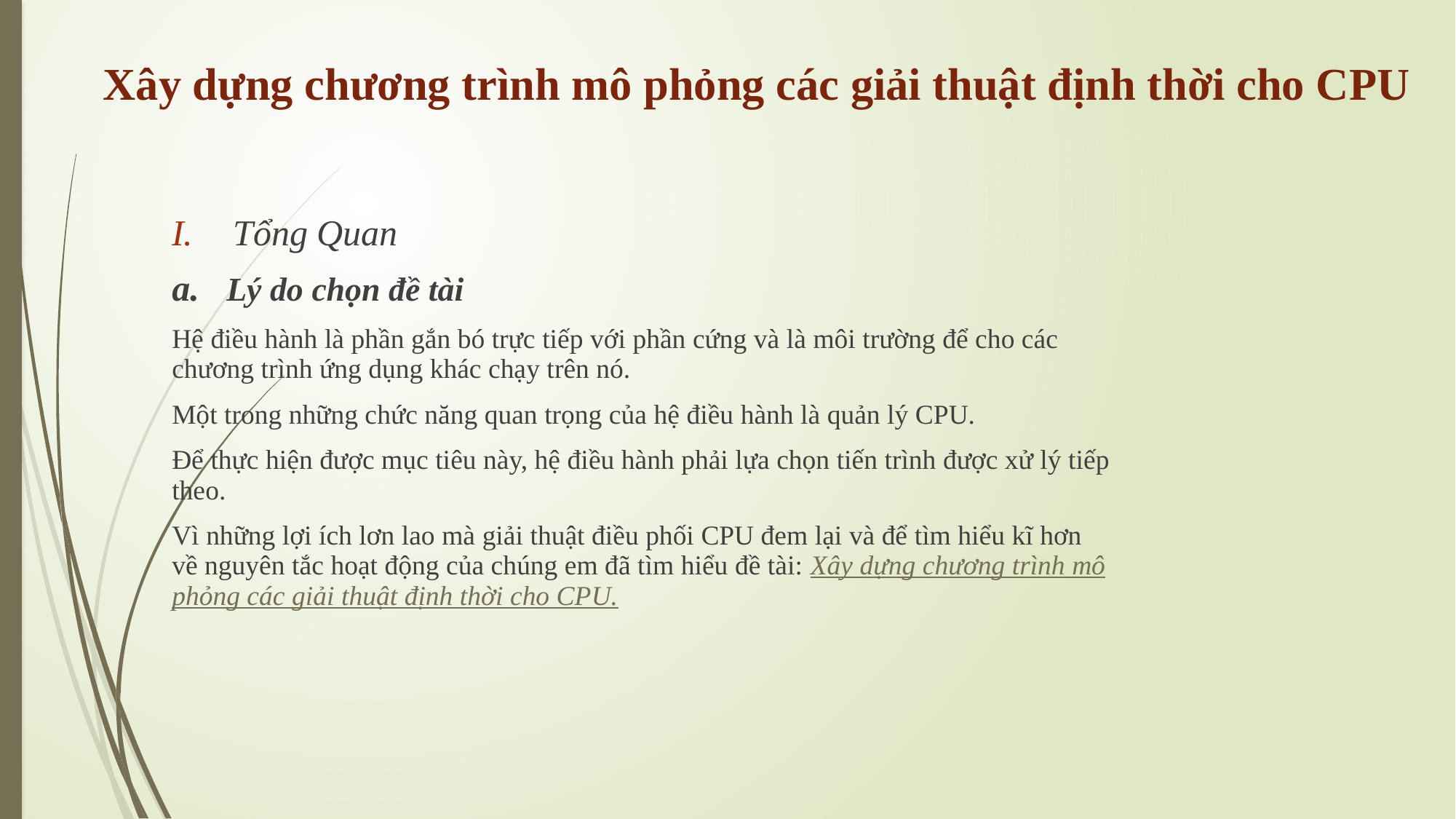

Xây dựng chương trình mô phỏng các giải thuật định thời cho CPU
Tổng Quan
a.   Lý do chọn đề tài
Hệ điều hành là phần gắn bó trực tiếp với phần cứng và là môi trường để cho các chương trình ứng dụng khác chạy trên nó.
Một trong những chức năng quan trọng của hệ điều hành là quản lý CPU.
Để thực hiện được mục tiêu này, hệ điều hành phải lựa chọn tiến trình được xử lý tiếp theo.
Vì những lợi ích lơn lao mà giải thuật điều phối CPU đem lại và để tìm hiểu kĩ hơn về nguyên tắc hoạt động của chúng em đã tìm hiểu đề tài: Xây dựng chương trình mô phỏng các giải thuật định thời cho CPU.